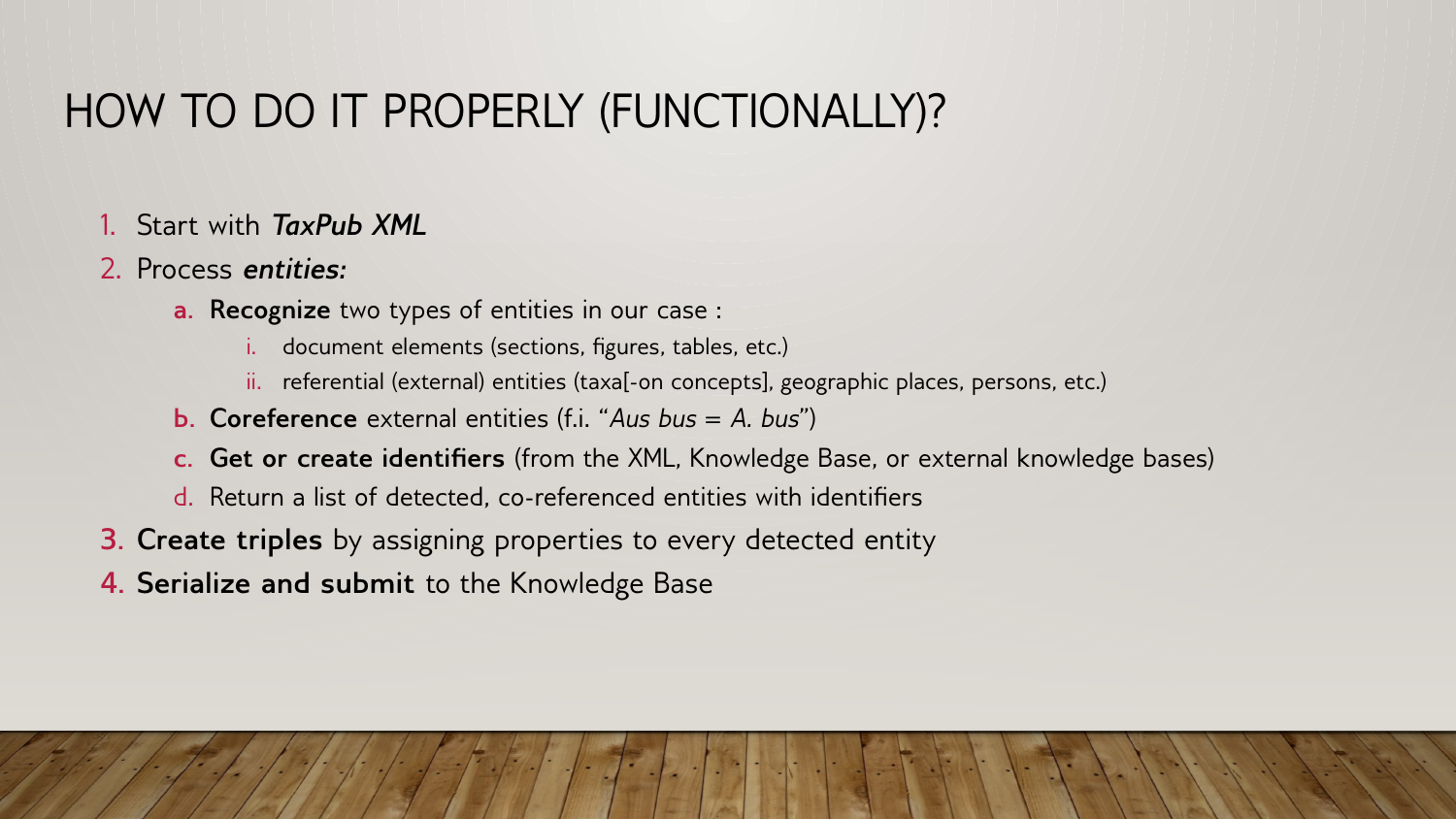

# How to do it properly (functionally)?
Start with TaxPub XML
Process entities:
Recognize two types of entities in our case :
document elements (sections, figures, tables, etc.)
referential (external) entities (taxa[-on concepts], geographic places, persons, etc.)
Coreference external entities (f.i. “Aus bus = A. bus”)
Get or create identifiers (from the XML, Knowledge Base, or external knowledge bases)
Return a list of detected, co-referenced entities with identifiers
Create triples by assigning properties to every detected entity
Serialize and submit to the Knowledge Base